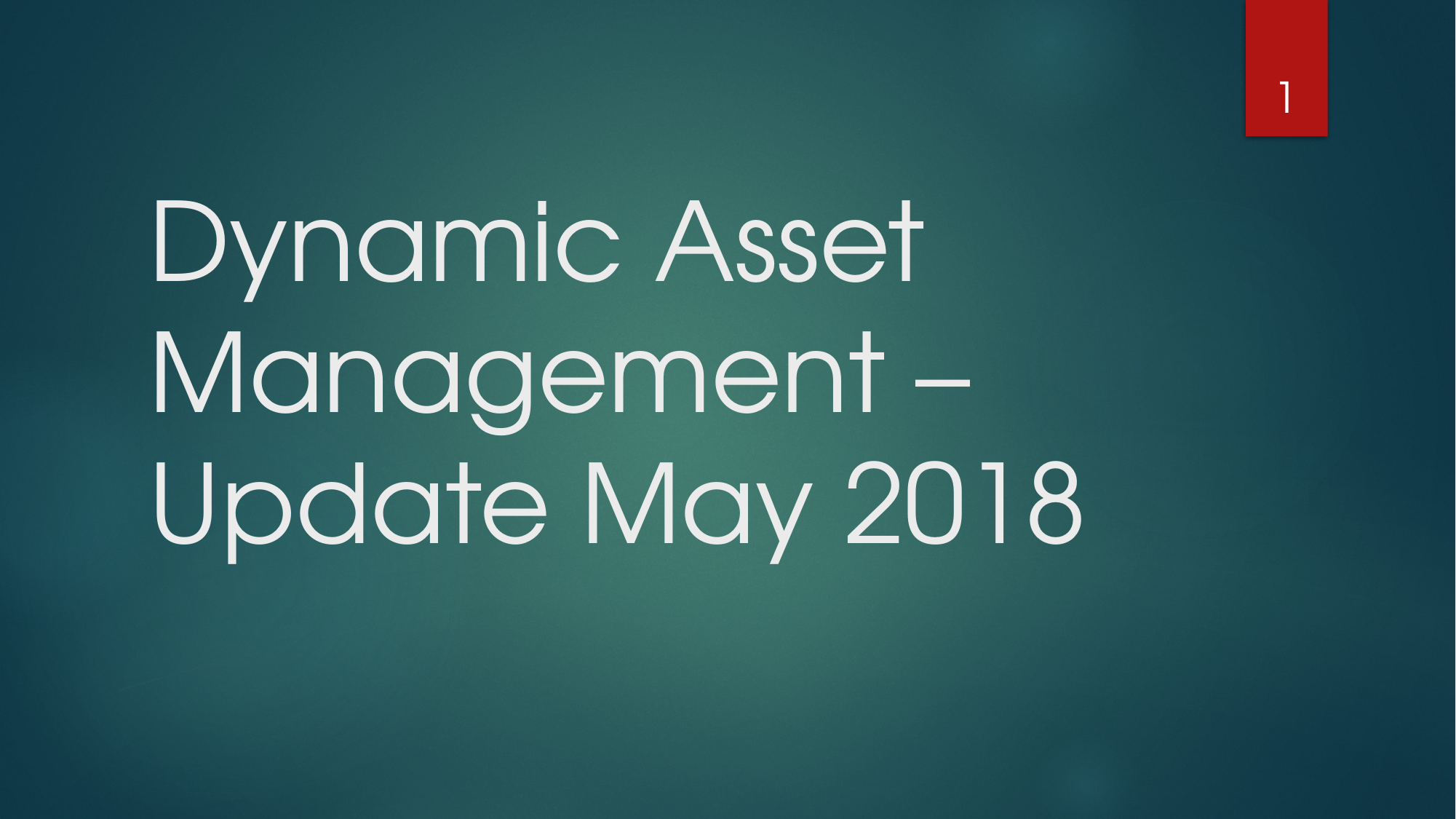

1
# Dynamic Asset Management – Update May 2018